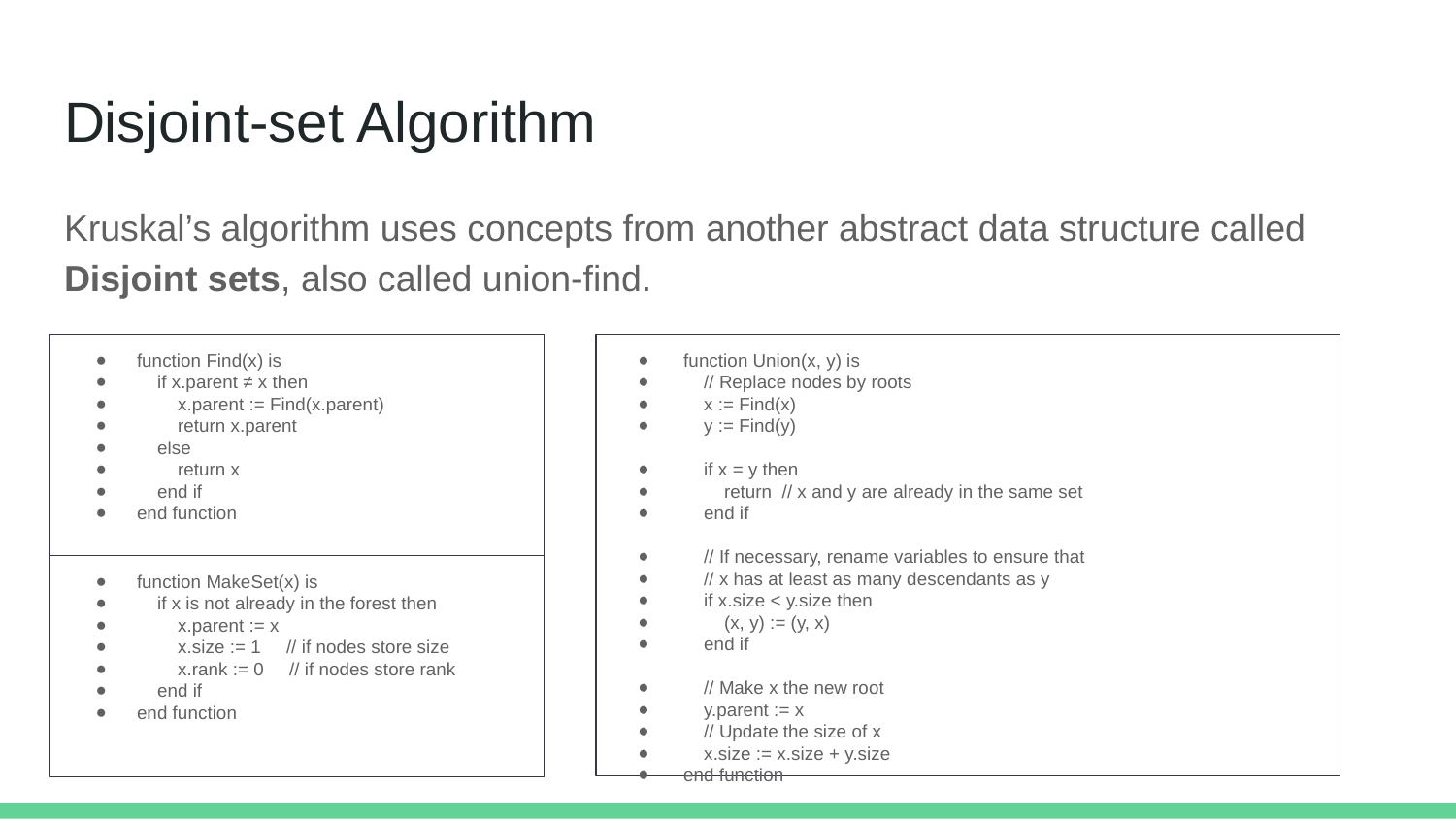

# Disjoint-set Algorithm
Kruskal’s algorithm uses concepts from another abstract data structure called Disjoint sets, also called union-find.

function Find(x) is
    if x.parent ≠ x then
        x.parent := Find(x.parent)
        return x.parent
    else
        return x
    end if
end function

function Union(x, y) is
    // Replace nodes by roots
    x := Find(x)
    y := Find(y)

    if x = y then
        return  // x and y are already in the same set
    end if

    // If necessary, rename variables to ensure that
    // x has at least as many descendants as y
    if x.size < y.size then
        (x, y) := (y, x)
    end if

    // Make x the new root
    y.parent := x
    // Update the size of x
    x.size := x.size + y.size
end function

function MakeSet(x) is
    if x is not already in the forest then
        x.parent := x
        x.size := 1     // if nodes store size
        x.rank := 0     // if nodes store rank
    end if
end function